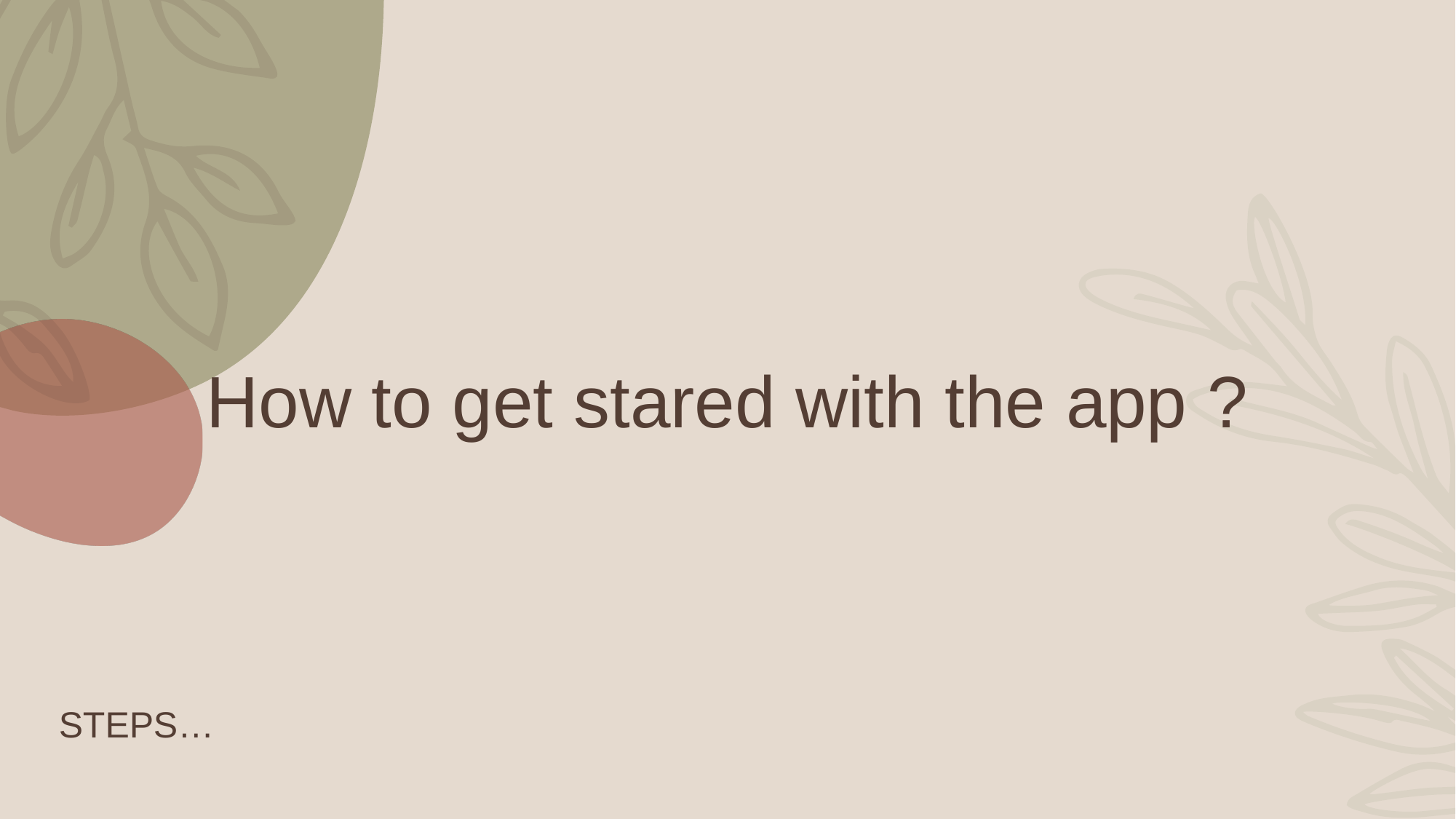

# How to get stared with the app ?
Steps…